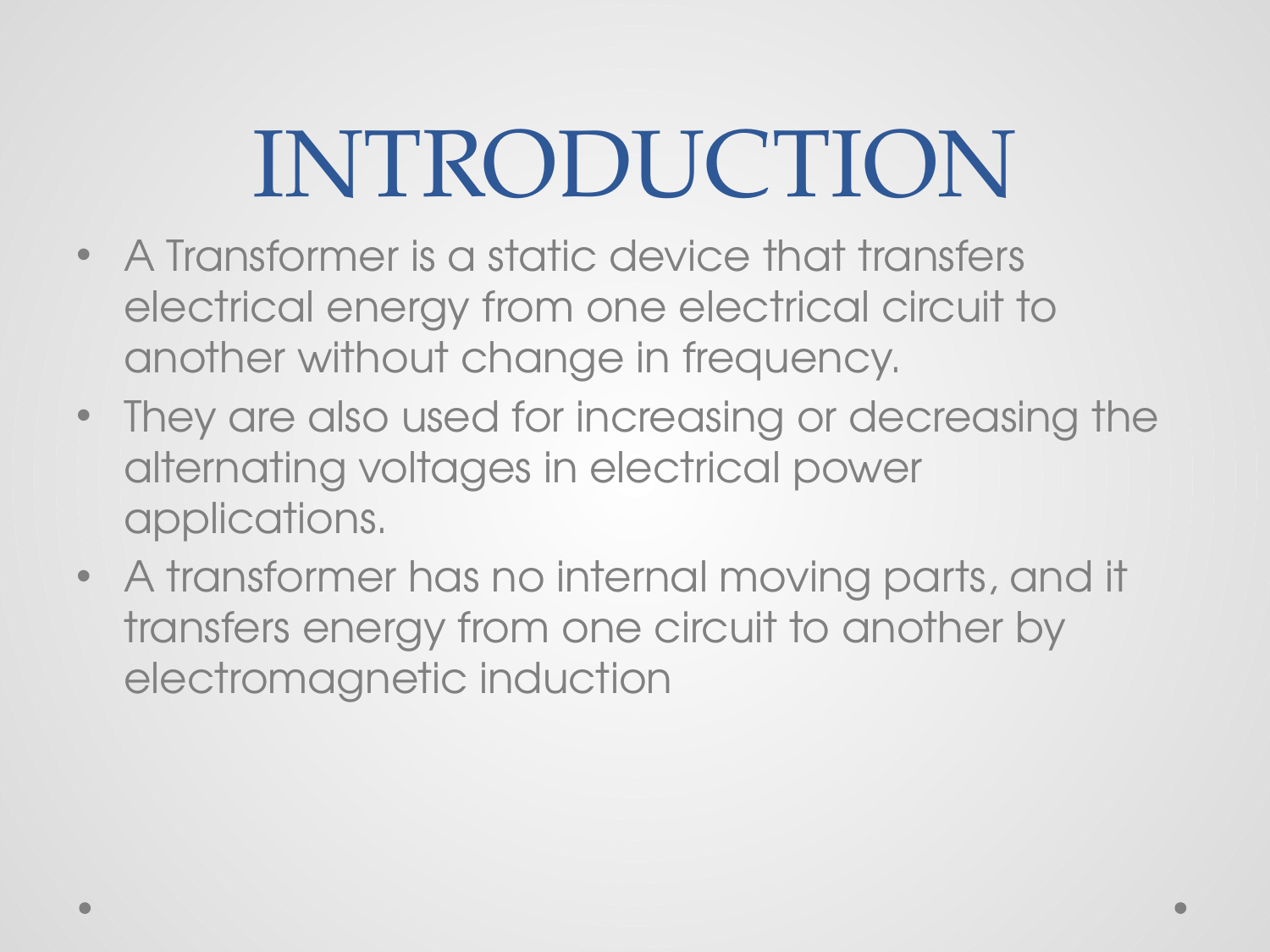

# INTRODUCTION
A Transformer is a static device that transfers electrical energy from one electrical circuit to another without change in frequency.
They are also used for increasing or decreasing the alternating voltages in electrical power applications.
A transformer has no internal moving parts, and it transfers energy from one circuit to another by electromagnetic induction